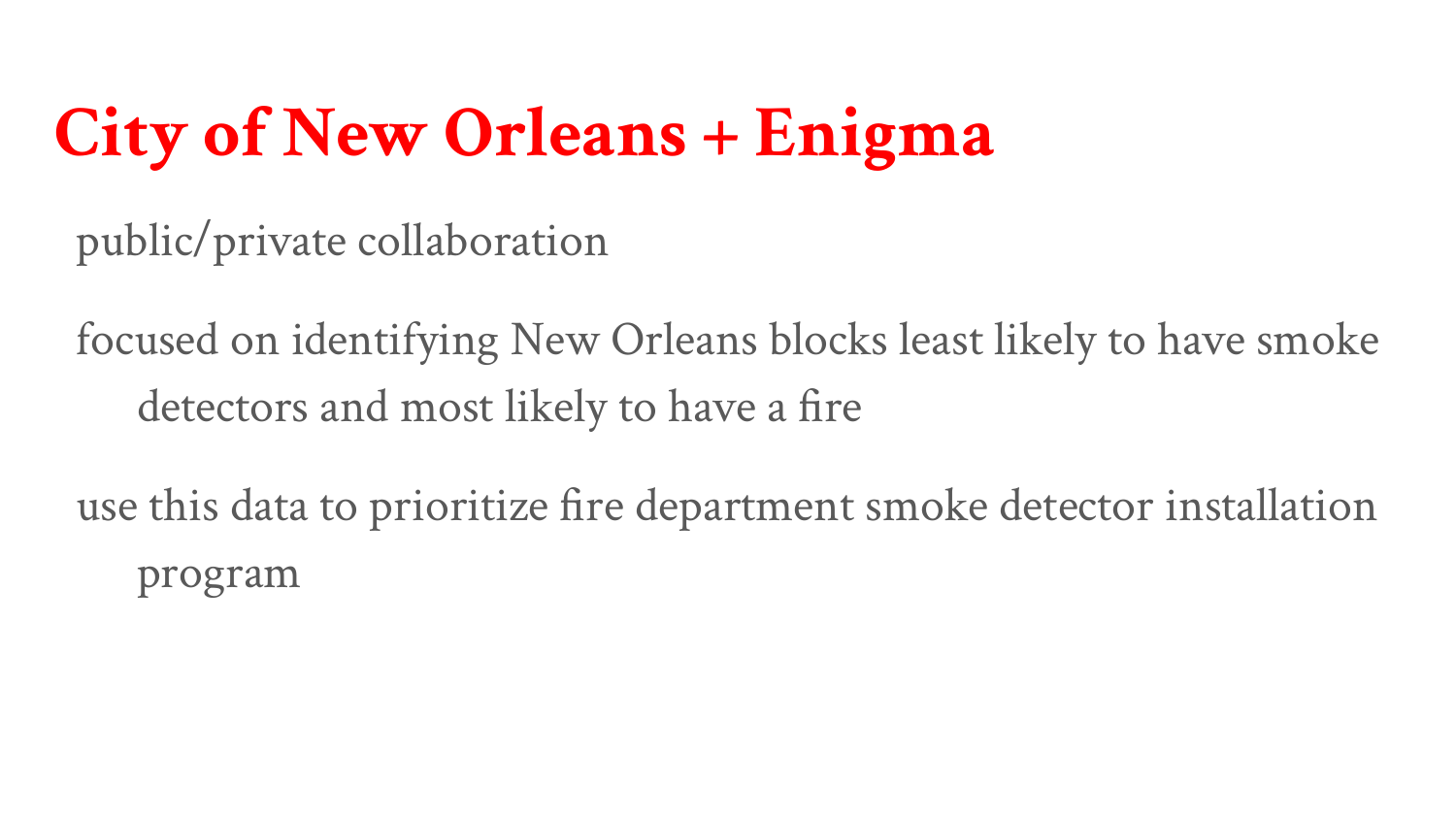

# City of New Orleans + Enigma
public/private collaboration
focused on identifying New Orleans blocks least likely to have smoke detectors and most likely to have a fire
use this data to prioritize fire department smoke detector installation program